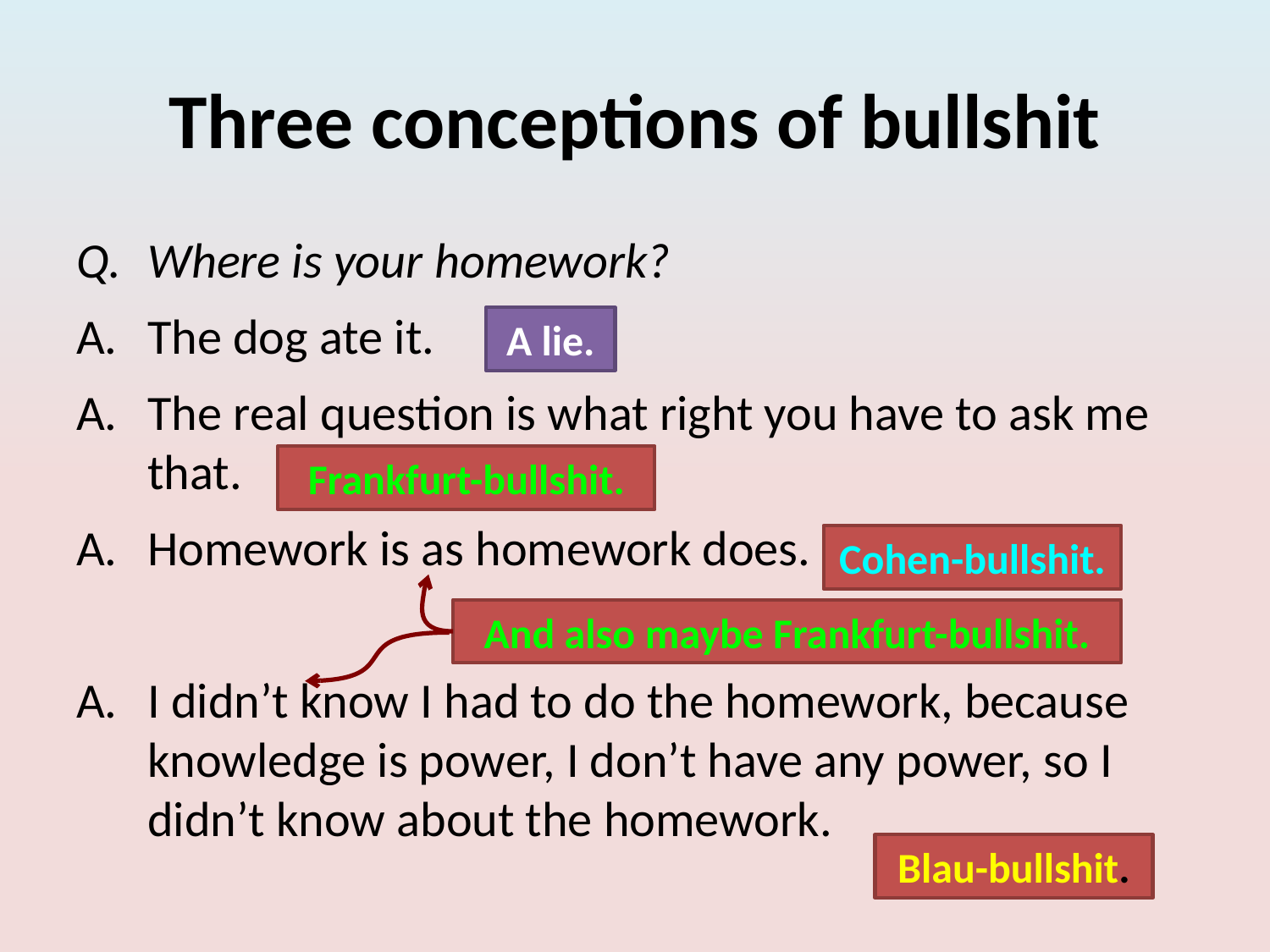

# Three conceptions of bullshit
Q. 	Where is your homework?
The dog ate it.
A. 	The real question is what right you have to ask me that.
A. 	Homework is as homework does.

A. 	I didn’t know I had to do the homework, because knowledge is power, I don’t have any power, so I didn’t know about the homework.
A lie.
Frankfurt-bullshit.
Cohen-bullshit.
And also maybe Frankfurt-bullshit.
Blau-bullshit.